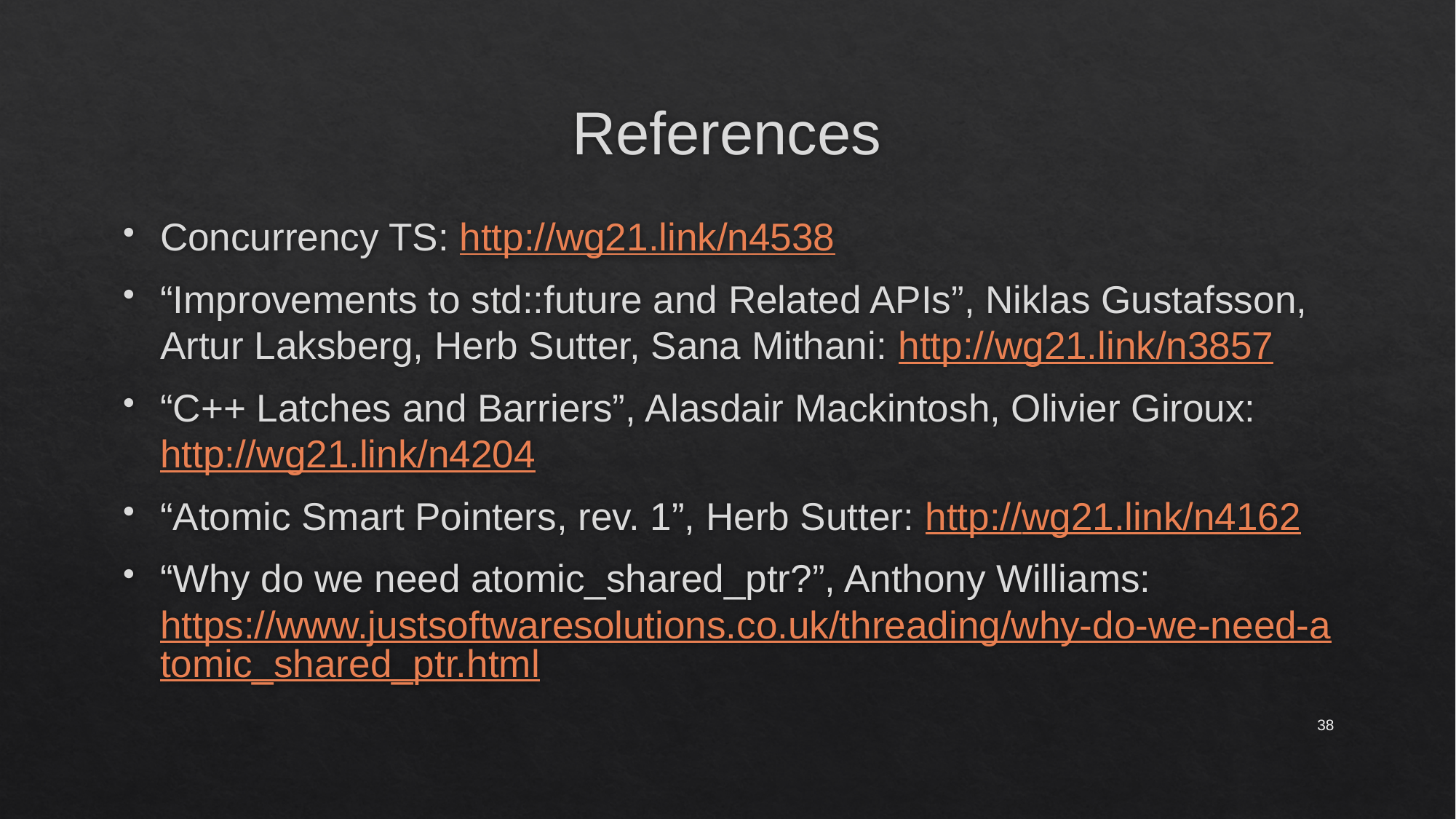

# References
Concurrency TS: http://wg21.link/n4538
“Improvements to std::future and Related APIs”, Niklas Gustafsson, Artur Laksberg, Herb Sutter, Sana Mithani: http://wg21.link/n3857
“C++ Latches and Barriers”, Alasdair Mackintosh, Olivier Giroux: http://wg21.link/n4204
“Atomic Smart Pointers, rev. 1”, Herb Sutter: http://wg21.link/n4162
“Why do we need atomic_shared_ptr?”, Anthony Williams: https://www.justsoftwaresolutions.co.uk/threading/why-do-we-need-atomic_shared_ptr.html

38